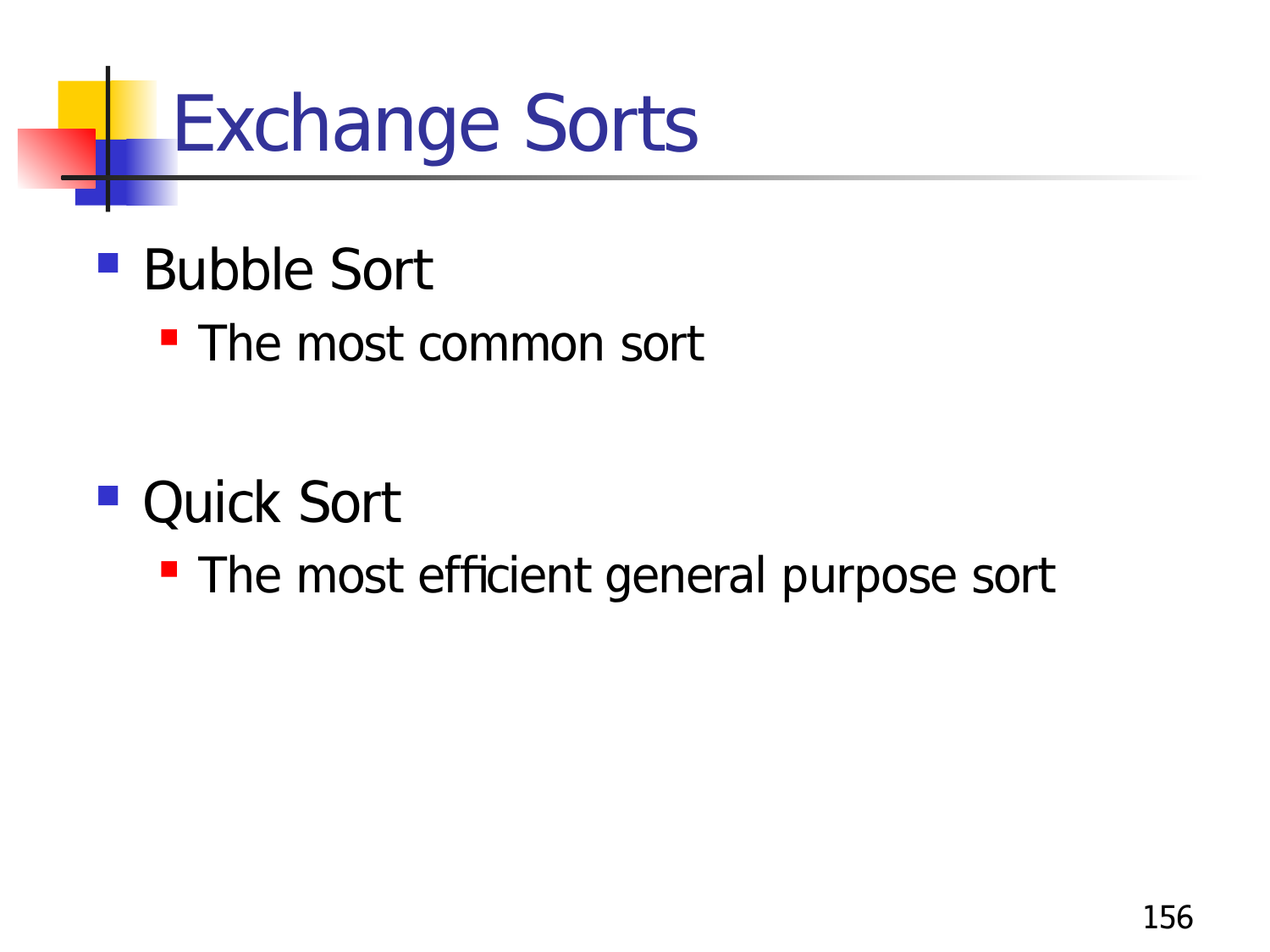

# Exchange Sorts
Bubble Sort
The most common sort

Quick Sort
The most efficient general purpose sort

156